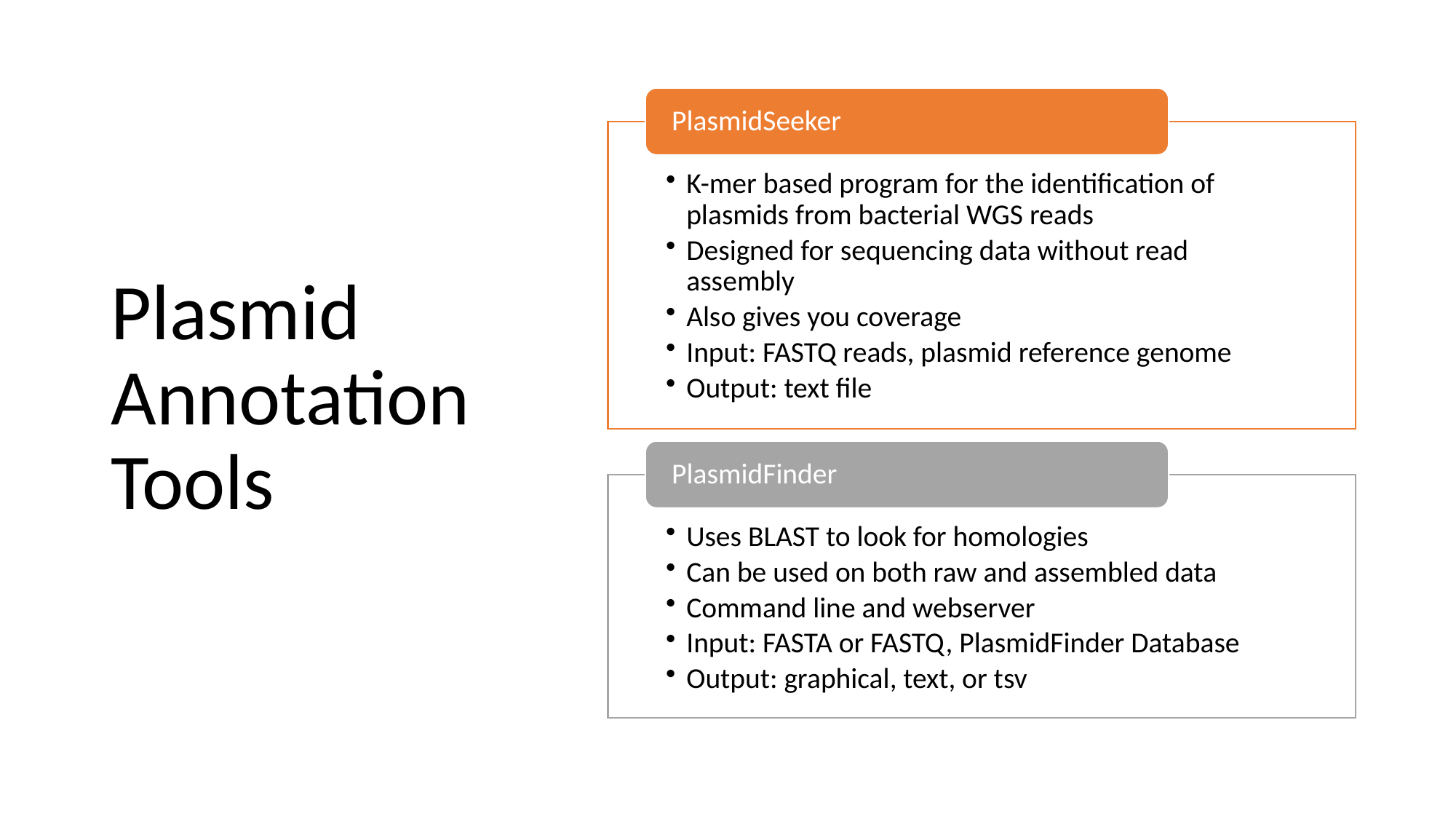

# Plasmid Annotation Tools
K-mer based program for the identification of plasmids from bacterial WGS reads
Designed for sequencing data without read assembly
Also gives you coverage
Input: FASTQ reads, plasmid reference genome
Output: text file
PlasmidSeeker
Uses BLAST to look for homologies
Can be used on both raw and assembled data
Command line and webserver
Input: FASTA or FASTQ, PlasmidFinder Database
Output: graphical, text, or tsv
PlasmidFinder